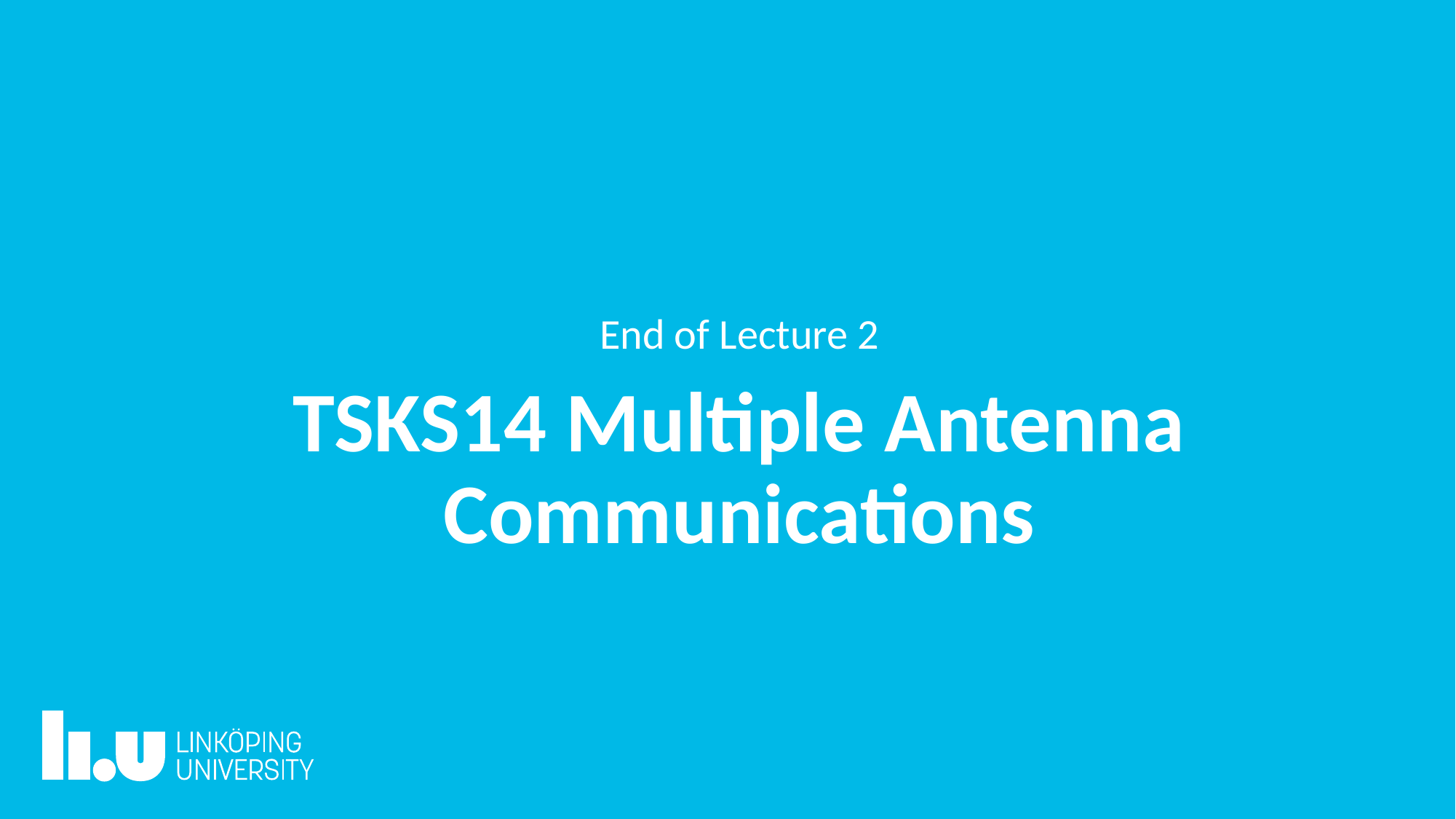

End of Lecture 2
TSKS14 Multiple Antenna Communications